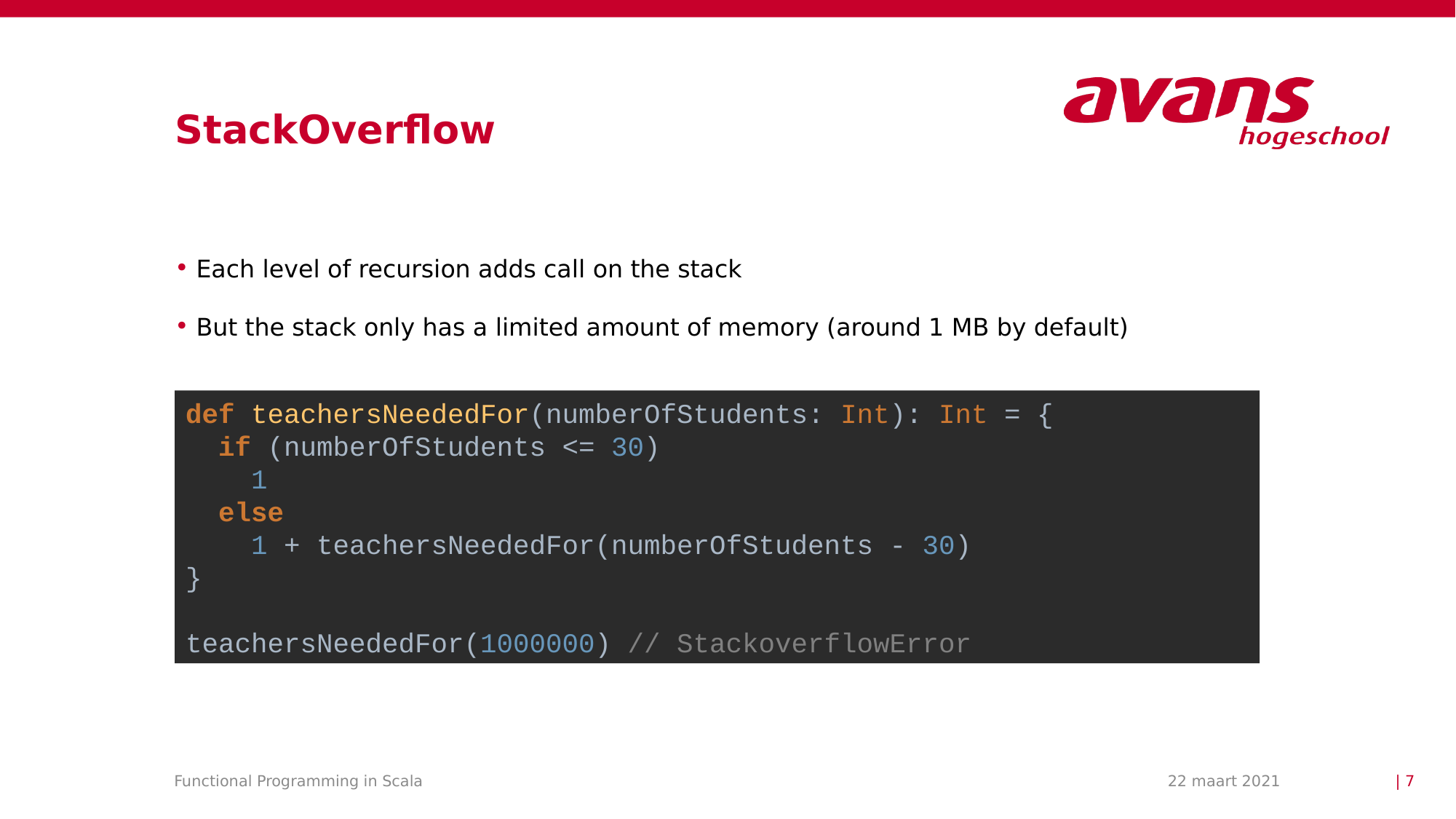

# StackOverflow
Each level of recursion adds call on the stack

But the stack only has a limited amount of memory (around 1 MB by default)

def teachersNeededFor(numberOfStudents: Int): Int = {
  if (numberOfStudents <= 30)
    1
  else
    1 + teachersNeededFor(numberOfStudents - 30)
}
teachersNeededFor(1000000) // StackoverflowError
22 maart 2021
| 7